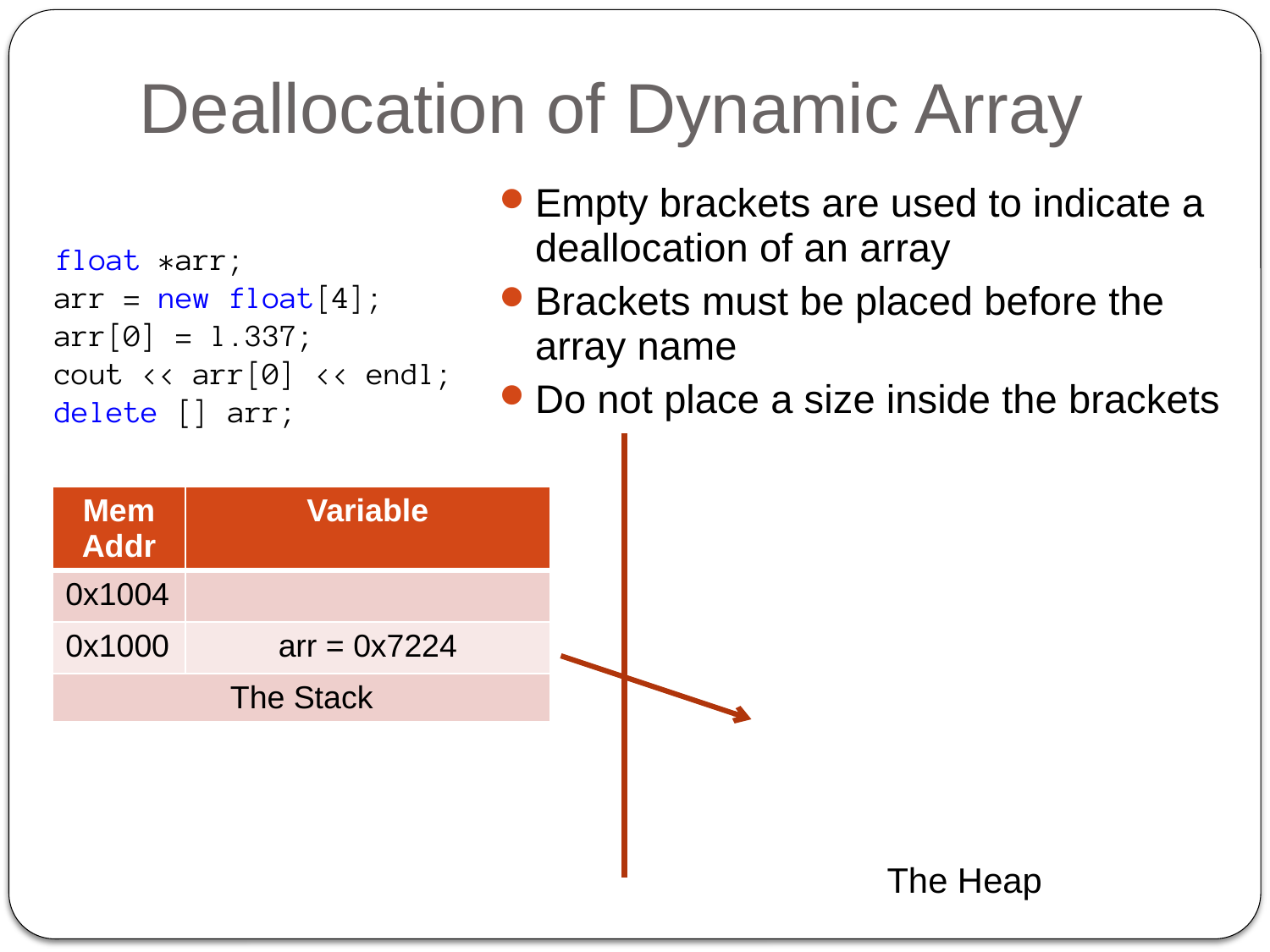

# Deallocation of Dynamic Array
Empty brackets are used to indicate a deallocation of an array
Brackets must be placed before the array name
Do not place a size inside the brackets
float *arr;
arr = new float[4];
arr[0] = l.337;
cout << arr[0] << endl;
delete [] arr;

| Mem Addr | Variable |
| --- | --- |
| 0x1004 |  |
| 0x1000 | arr = 0x7224 |
| The Stack |  |
The Heap